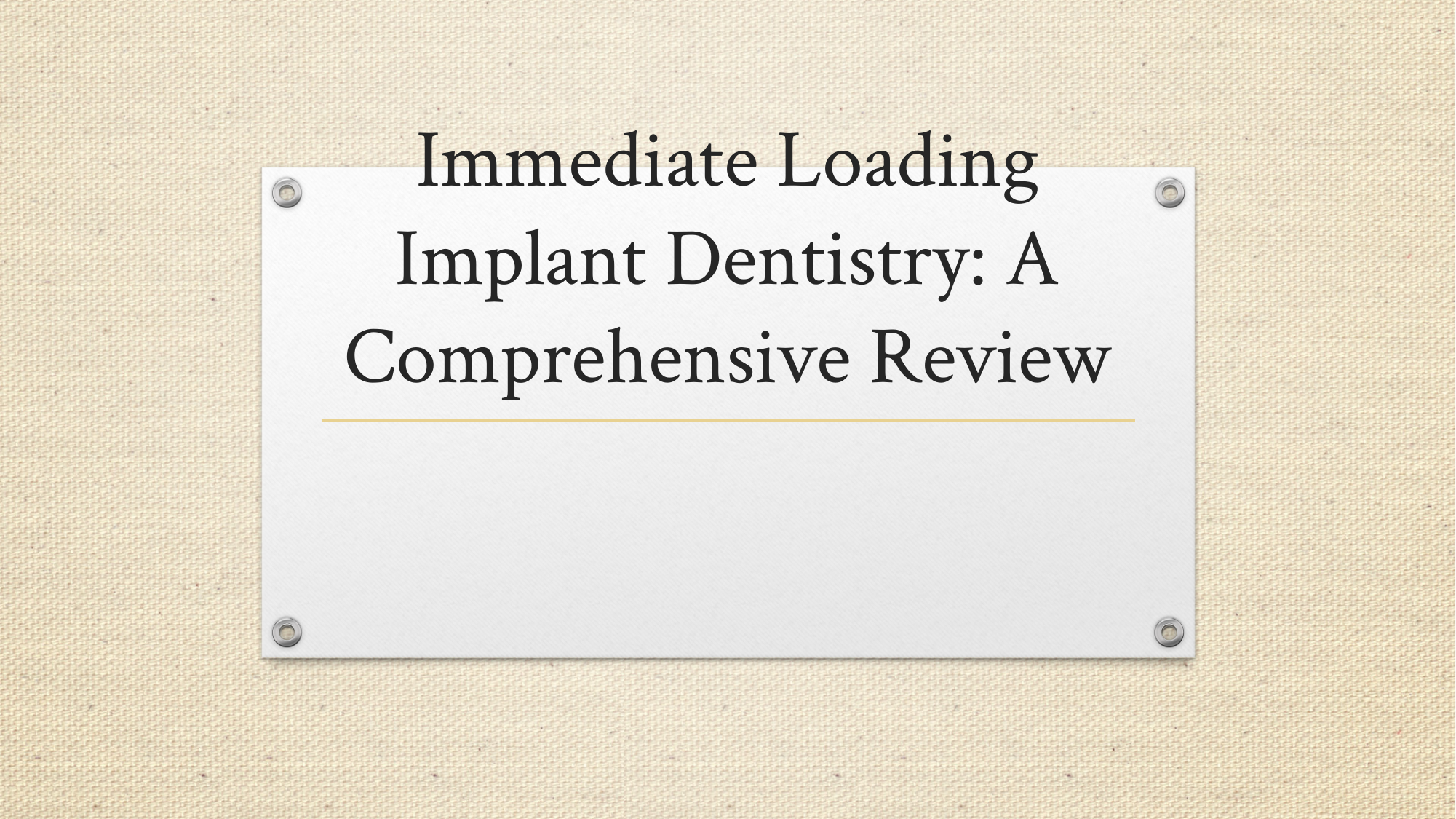

# Immediate Loading Implant Dentistry: A Comprehensive Review